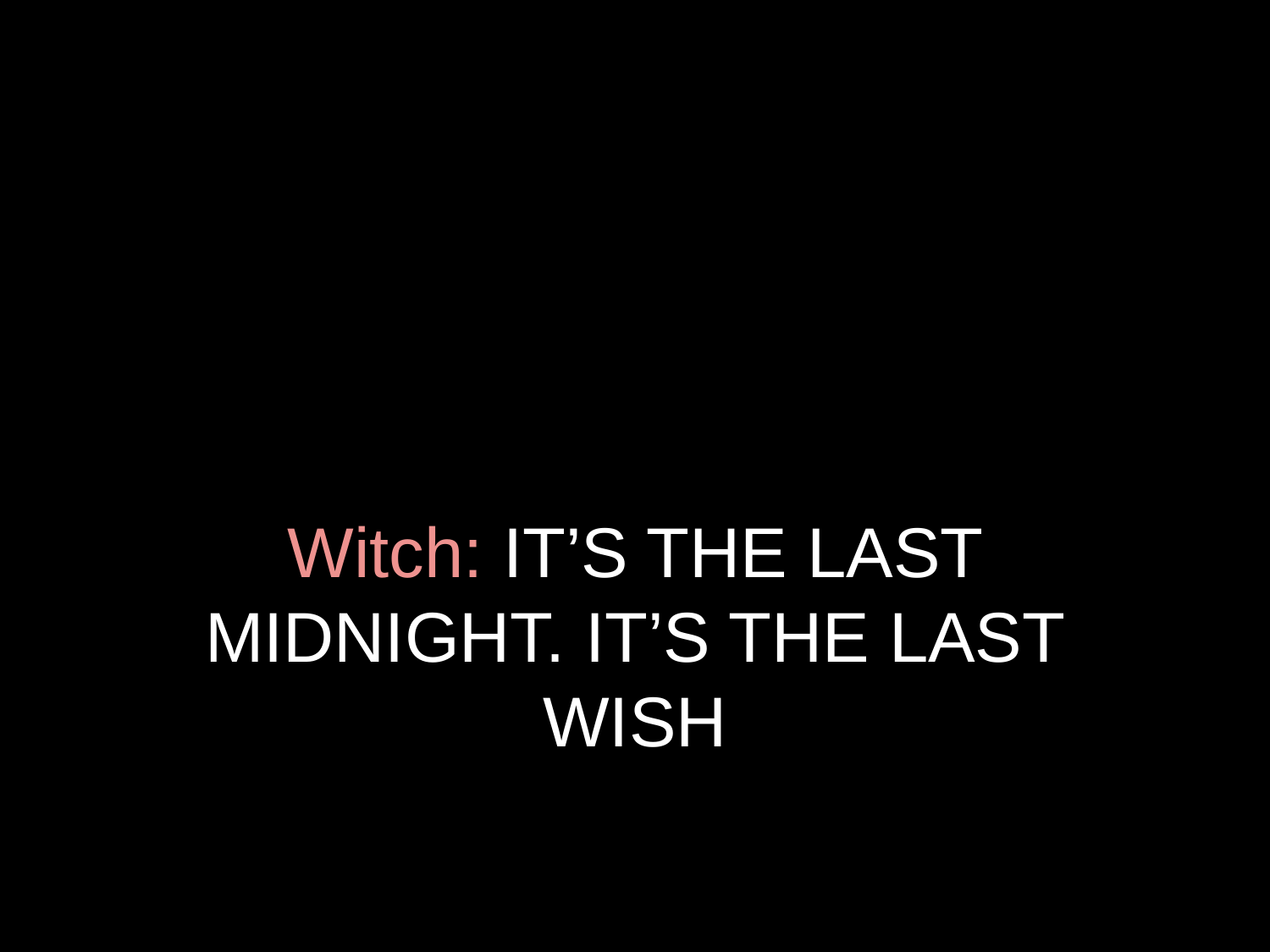

# Witch: IT’S THE LAST MIDNIGHT. IT’S THE LAST WISH